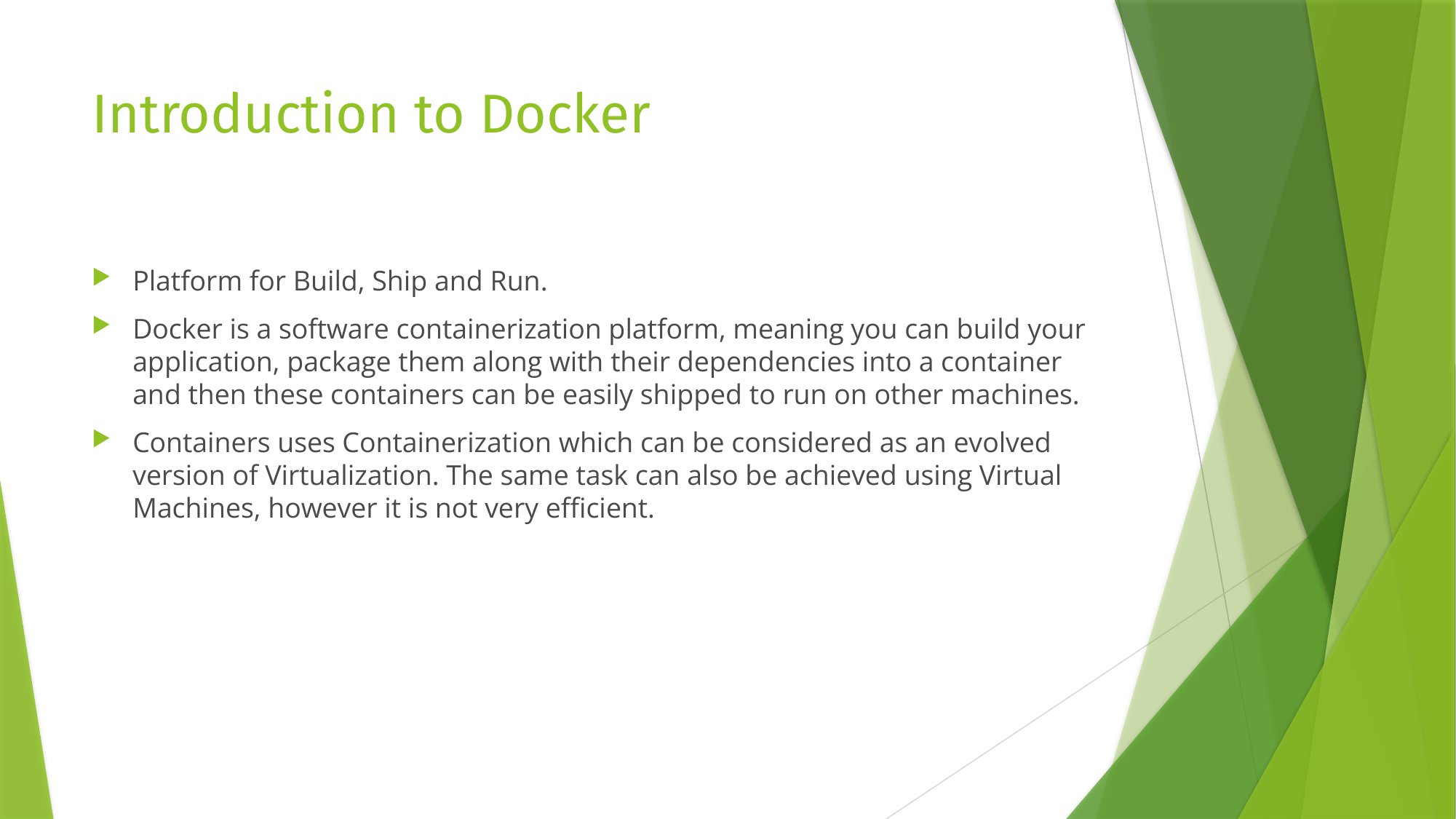

# Introduction to Docker
Platform for Build, Ship and Run.
Docker is a software containerization platform, meaning you can build your application, package them along with their dependencies into a container and then these containers can be easily shipped to run on other machines.
Containers uses Containerization which can be considered as an evolved version of Virtualization. The same task can also be achieved using Virtual Machines, however it is not very efficient.